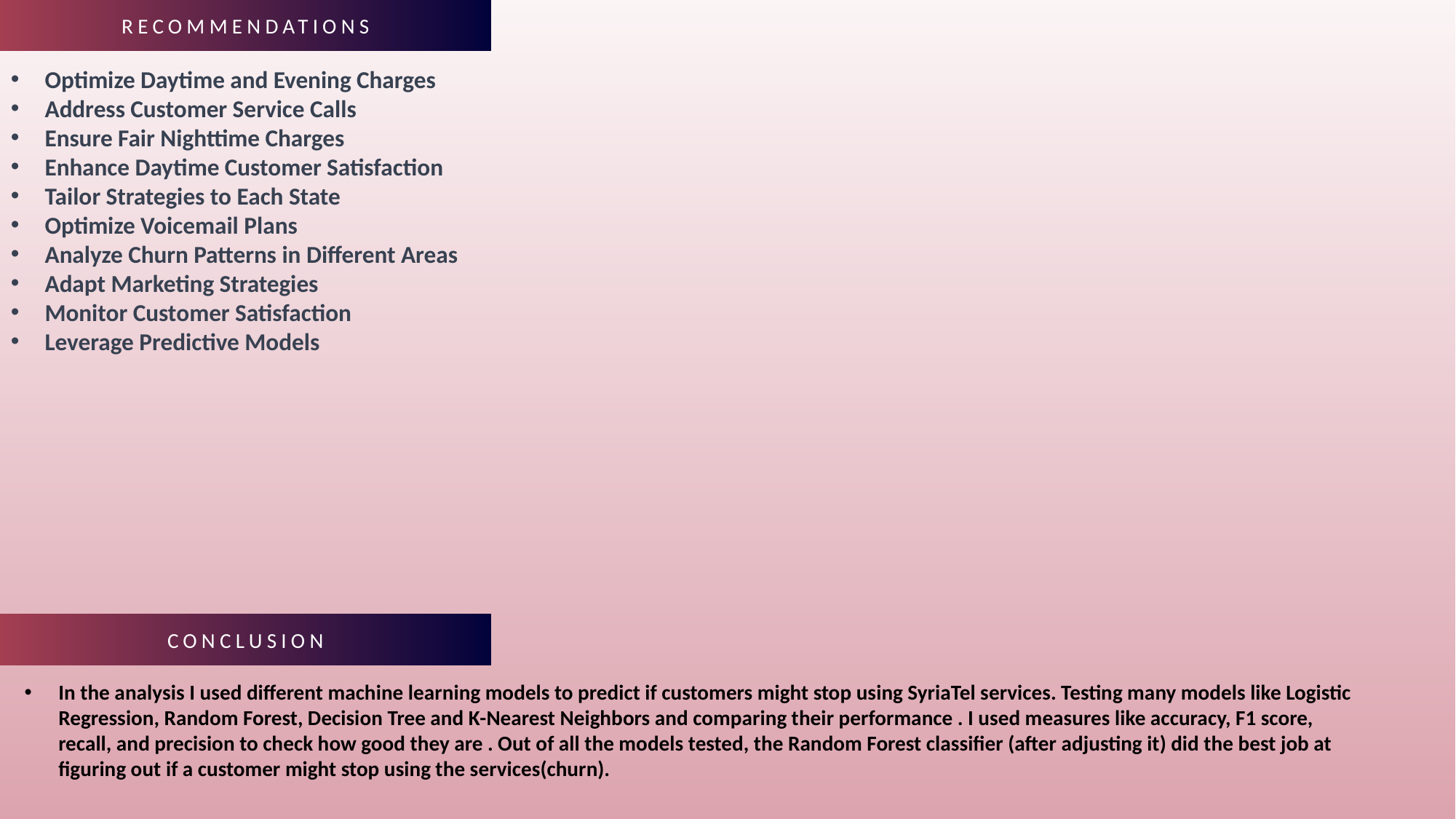

# RECOMMENDATIONS
Optimize Daytime and Evening Charges
Address Customer Service Calls
Ensure Fair Nighttime Charges
Enhance Daytime Customer Satisfaction
Tailor Strategies to Each State
Optimize Voicemail Plans
Analyze Churn Patterns in Different Areas
Adapt Marketing Strategies
Monitor Customer Satisfaction
Leverage Predictive Models

CONCLUSION
In the analysis I used different machine learning models to predict if customers might stop using SyriaTel services. Testing many models like Logistic Regression, Random Forest, Decision Tree and K-Nearest Neighbors and comparing their performance . I used measures like accuracy, F1 score, recall, and precision to check how good they are . Out of all the models tested, the Random Forest classifier (after adjusting it) did the best job at figuring out if a customer might stop using the services(churn).